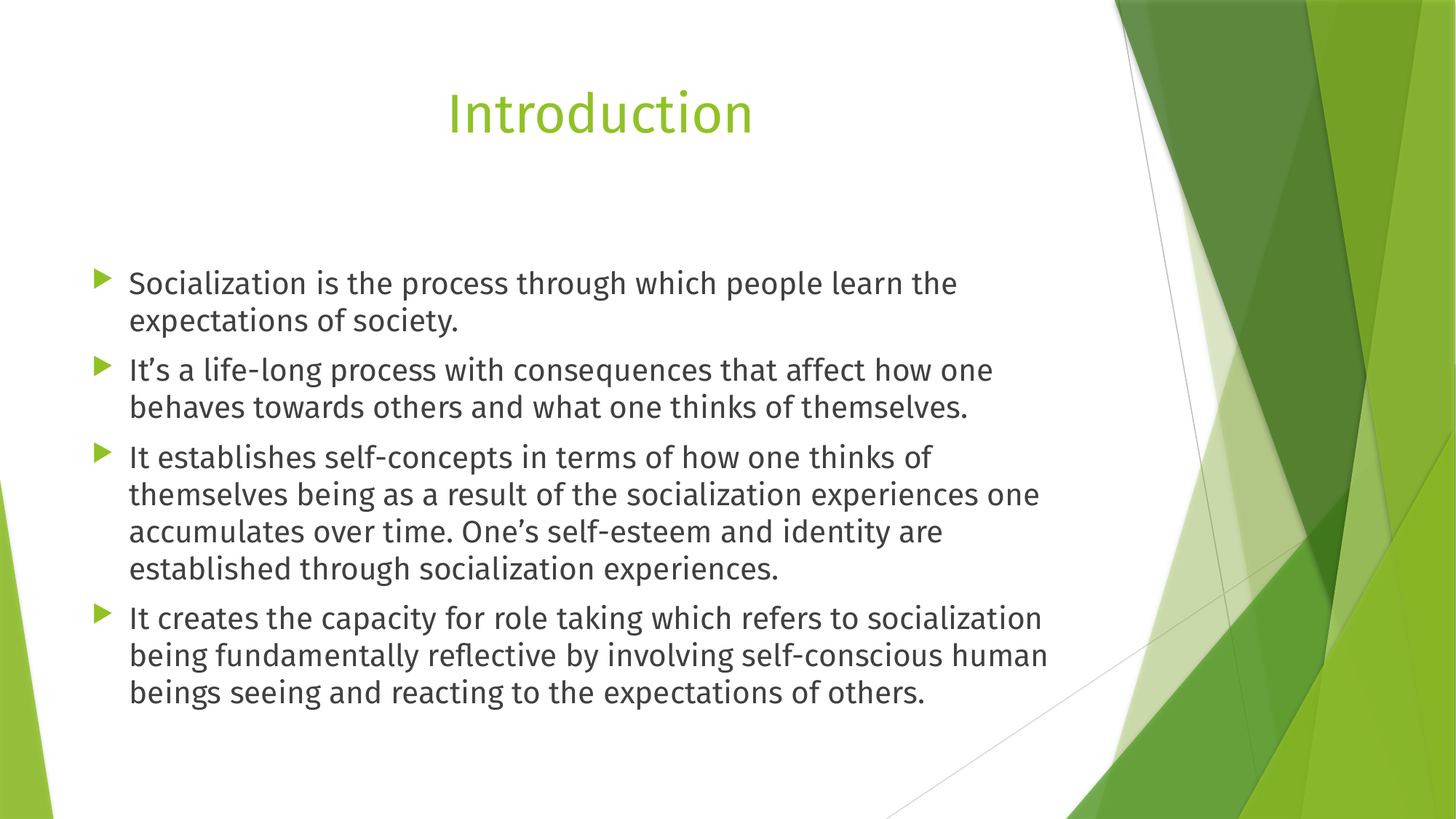

# Introduction
Socialization is the process through which people learn the expectations of society.
It’s a life-long process with consequences that affect how one behaves towards others and what one thinks of themselves.
It establishes self-concepts in terms of how one thinks of themselves being as a result of the socialization experiences one accumulates over time. One’s self-esteem and identity are established through socialization experiences.
It creates the capacity for role taking which refers to socialization being fundamentally reflective by involving self-conscious human beings seeing and reacting to the expectations of others.